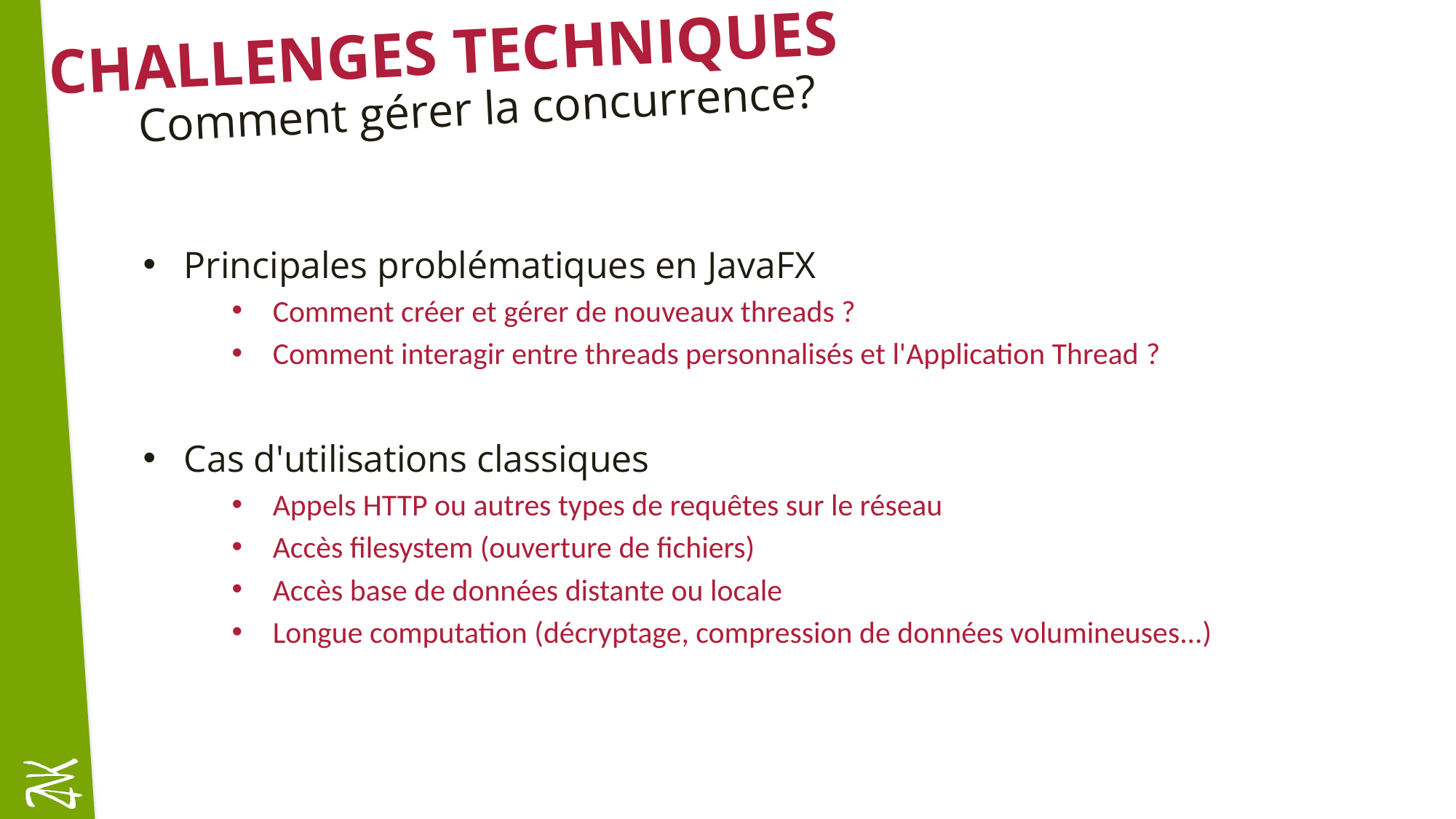

# Challenges techniques
Comment gérer la concurrence?
Principales problématiques en JavaFX
Comment créer et gérer de nouveaux threads ?
Comment interagir entre threads personnalisés et l'Application Thread ?

Cas d'utilisations classiques
Appels HTTP ou autres types de requêtes sur le réseau
Accès filesystem (ouverture de fichiers)
Accès base de données distante ou locale
Longue computation (décryptage, compression de données volumineuses...)